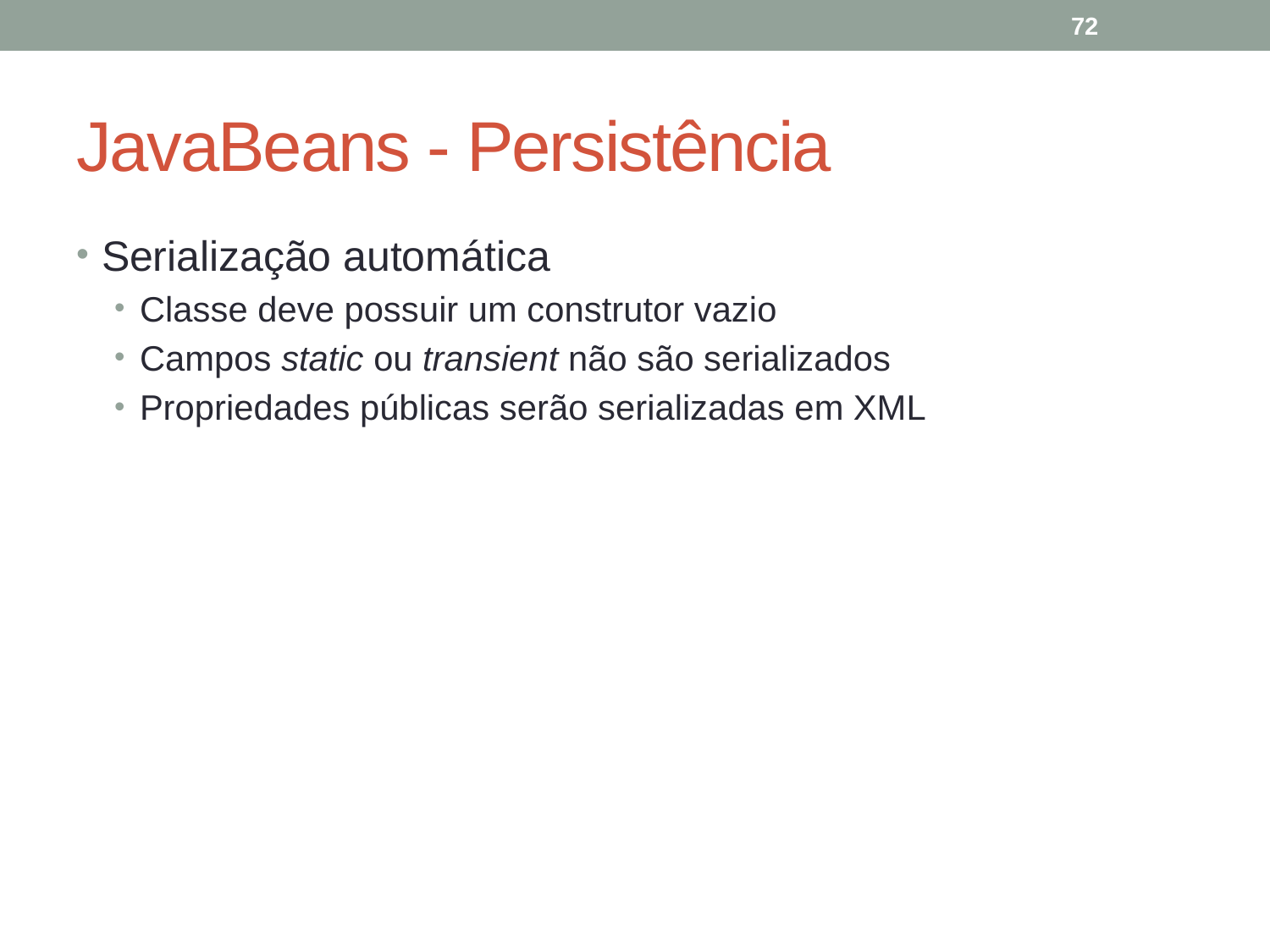

72
# JavaBeans - Persistência
Serialização automática
Classe deve possuir um construtor vazio
Campos static ou transient não são serializados
Propriedades públicas serão serializadas em XML